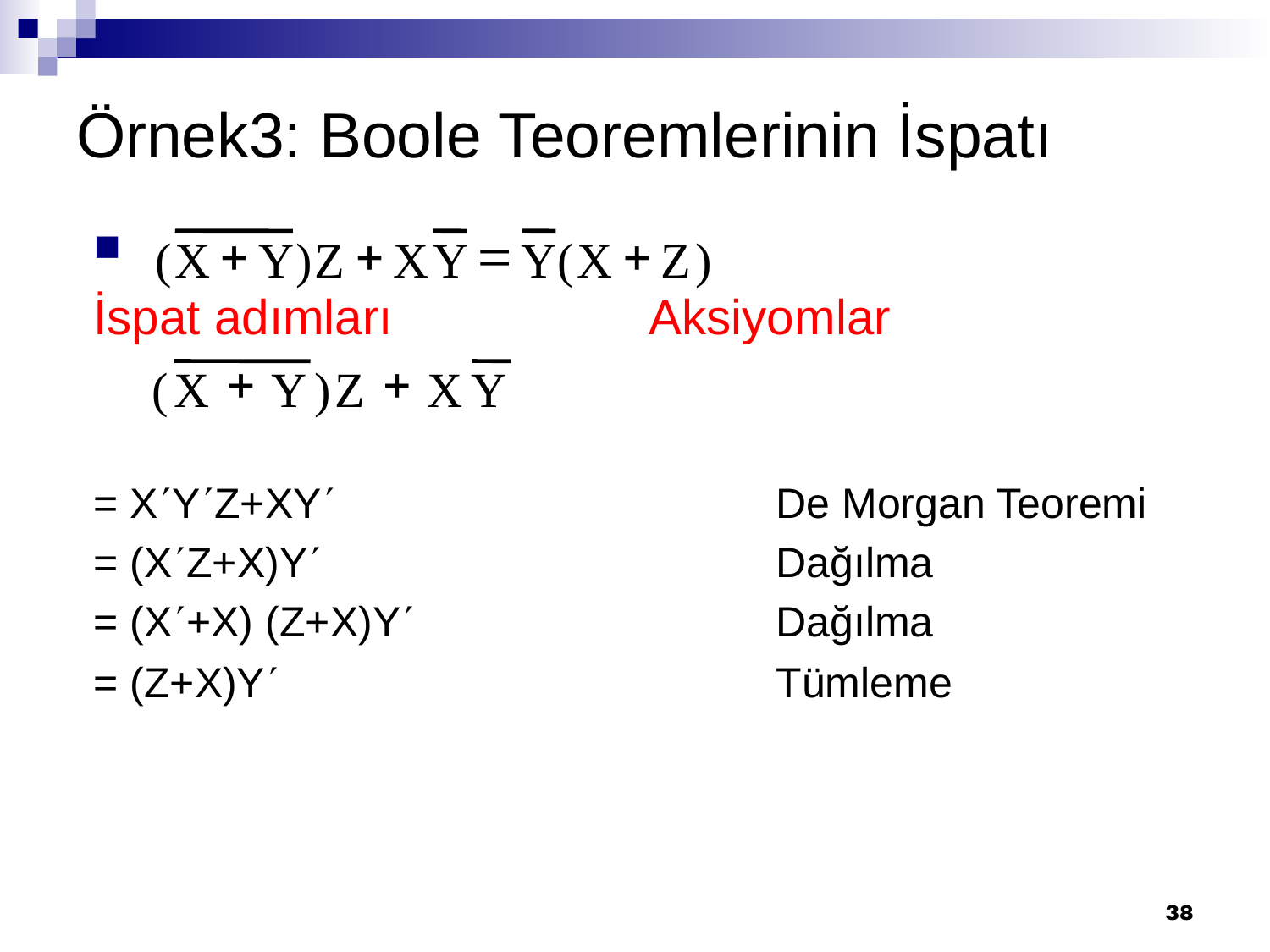

# Örnek3: Boole Teoremlerinin İspatı

İspat adımları			Aksiyomlar

= X′Y′Z+XY′				De Morgan Teoremi
= (X′Z+X)Y′				Dağılma
= (X′+X) (Z+X)Y′			Dağılma
= (Z+X)Y′				Tümleme
+
+
=
+
(
X
Y
)
Z
X
Y
Y
(
X
Z
)

+
+
(
X
Y
)
Z
X
Y

38